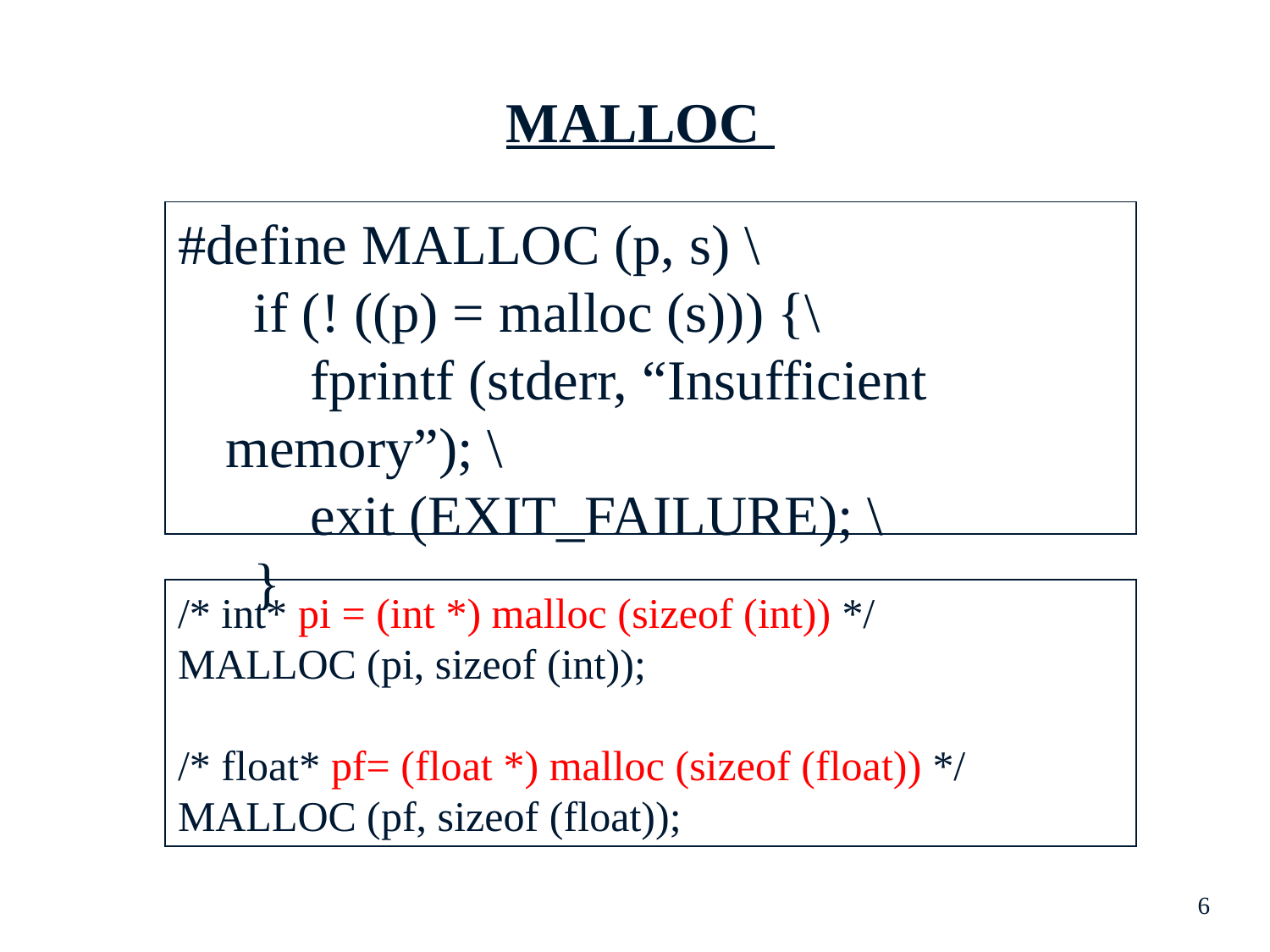

# MALLOC
#define MALLOC (p, s) \
  if (! ((p) = malloc (s))) {\
      fprintf (stderr, “Insufficient memory”); \
      exit (EXIT_FAILURE); \
  }
/* int* pi = (int *) malloc (sizeof (int)) */
MALLOC (pi, sizeof (int));
/* float* pf= (float *) malloc (sizeof (float)) */
MALLOC (pf, sizeof (float));
6
6